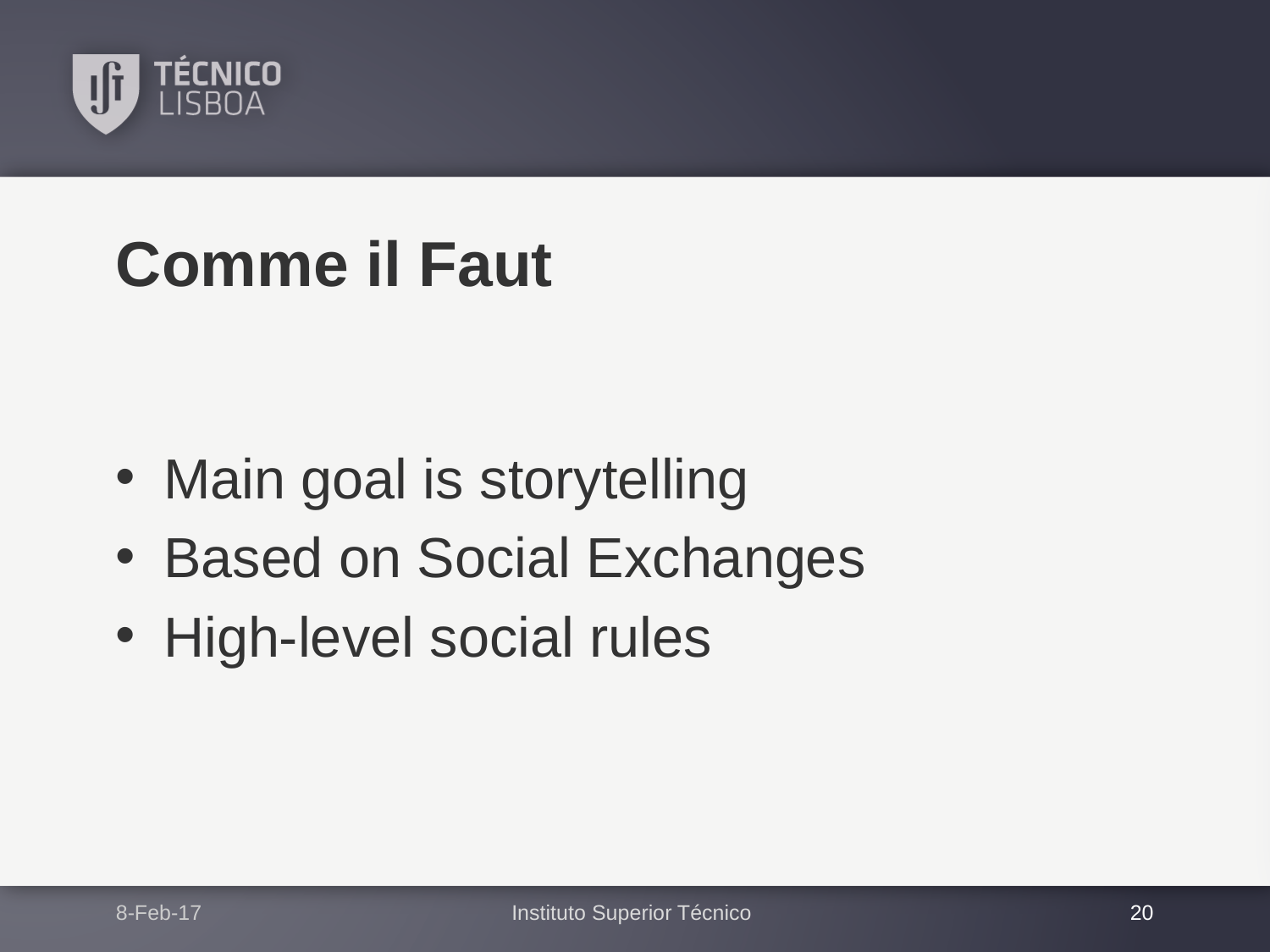

# Comme il Faut
Main goal is storytelling
Based on Social Exchanges
High-level social rules

8-Feb-17
Instituto Superior Técnico
20